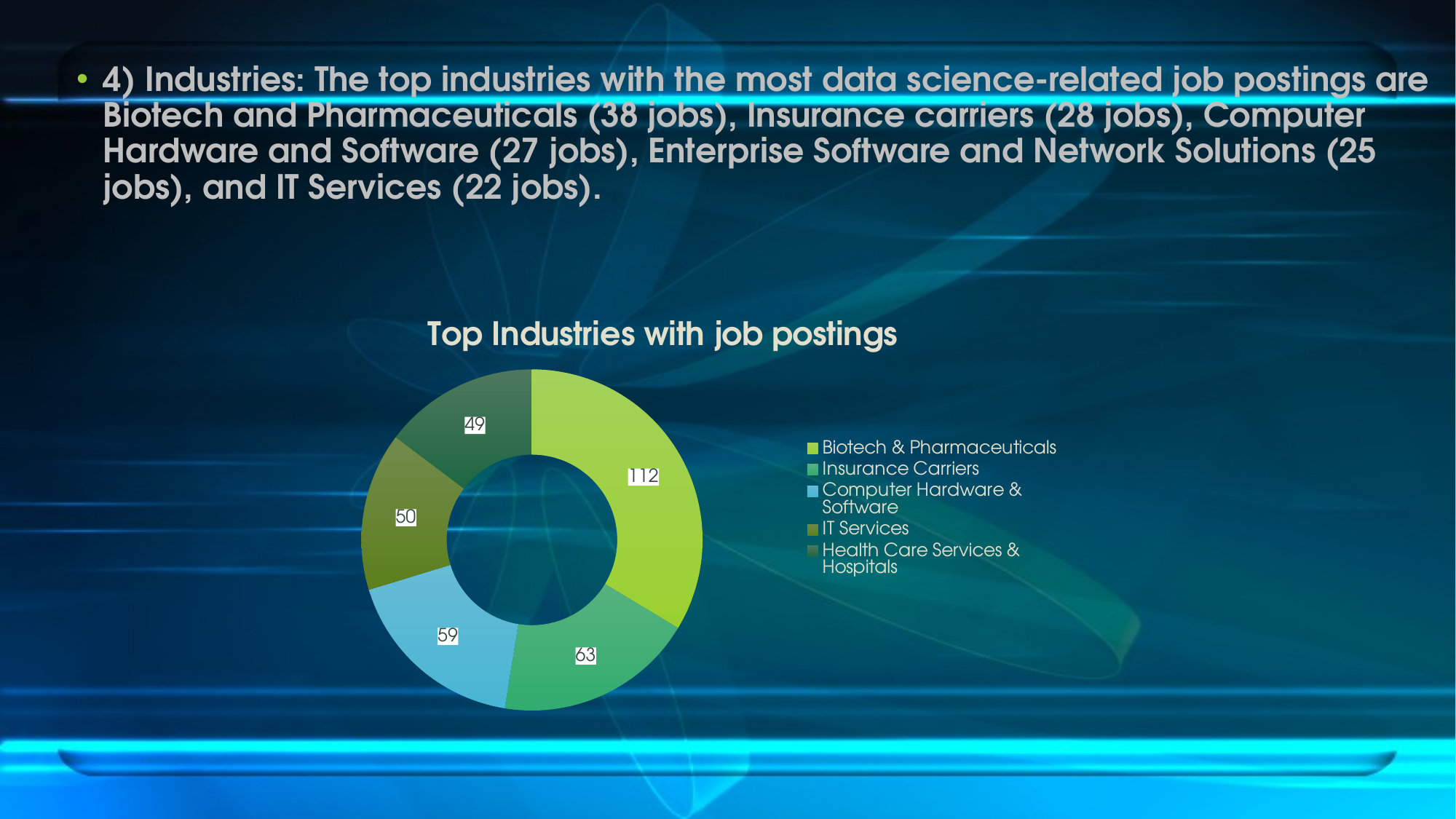

4) Industries: The top industries with the most data science-related job postings are Biotech and Pharmaceuticals (38 jobs), Insurance carriers (28 jobs), Computer Hardware and Software (27 jobs), Enterprise Software and Network Solutions (25 jobs), and IT Services (22 jobs).

### Chart: Top Industries with job postings

| Category | Total |
|---|---|
| Biotech & Pharmaceuticals | 112.0 |
| Insurance Carriers | 63.0 |
| Computer Hardware & Software | 59.0 |
| IT Services | 50.0 |
| Health Care Services & Hospitals | 49.0 |